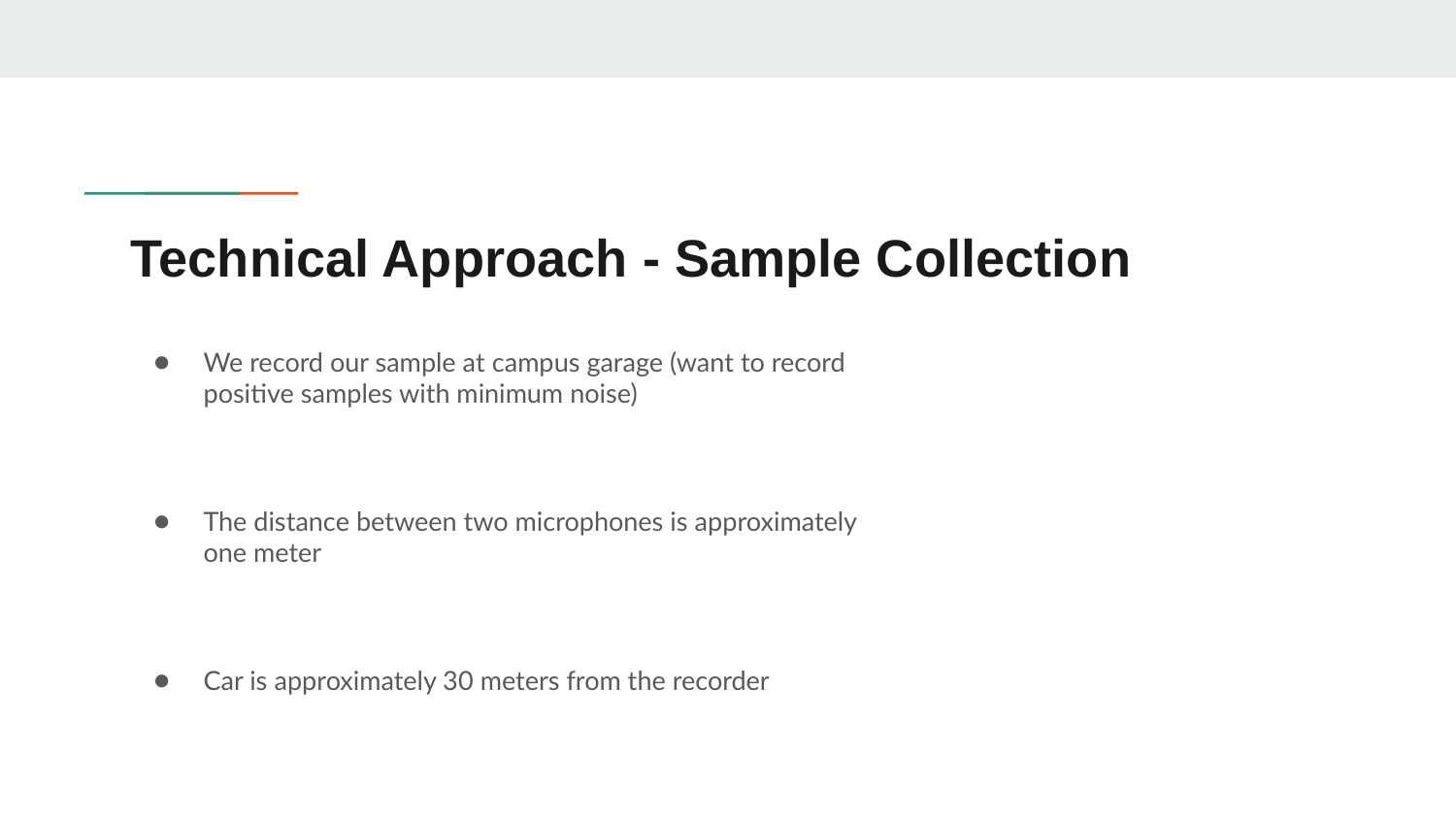

# Technical Approach - Sample Collection
We record our sample at campus garage (want to record positive samples with minimum noise)

The distance between two microphones is approximately one meter

Car is approximately 30 meters from the recorder